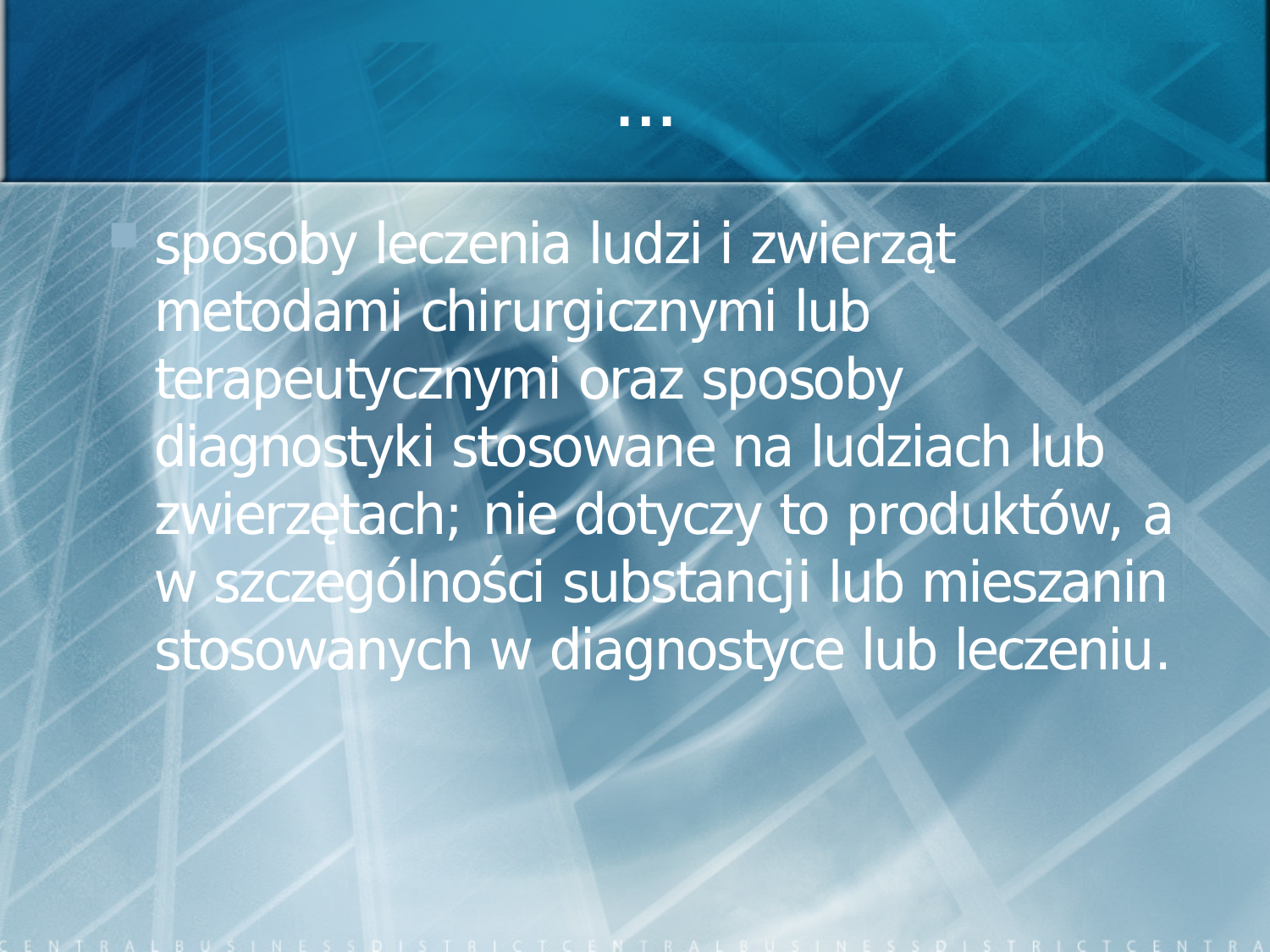

# …
sposoby leczenia ludzi i zwierząt metodami chirurgicznymi lub terapeutycznymi oraz sposoby diagnostyki stosowane na ludziach lub zwierzętach; nie dotyczy to produktów, a w szczególności substancji lub mieszanin stosowanych w diagnostyce lub leczeniu.